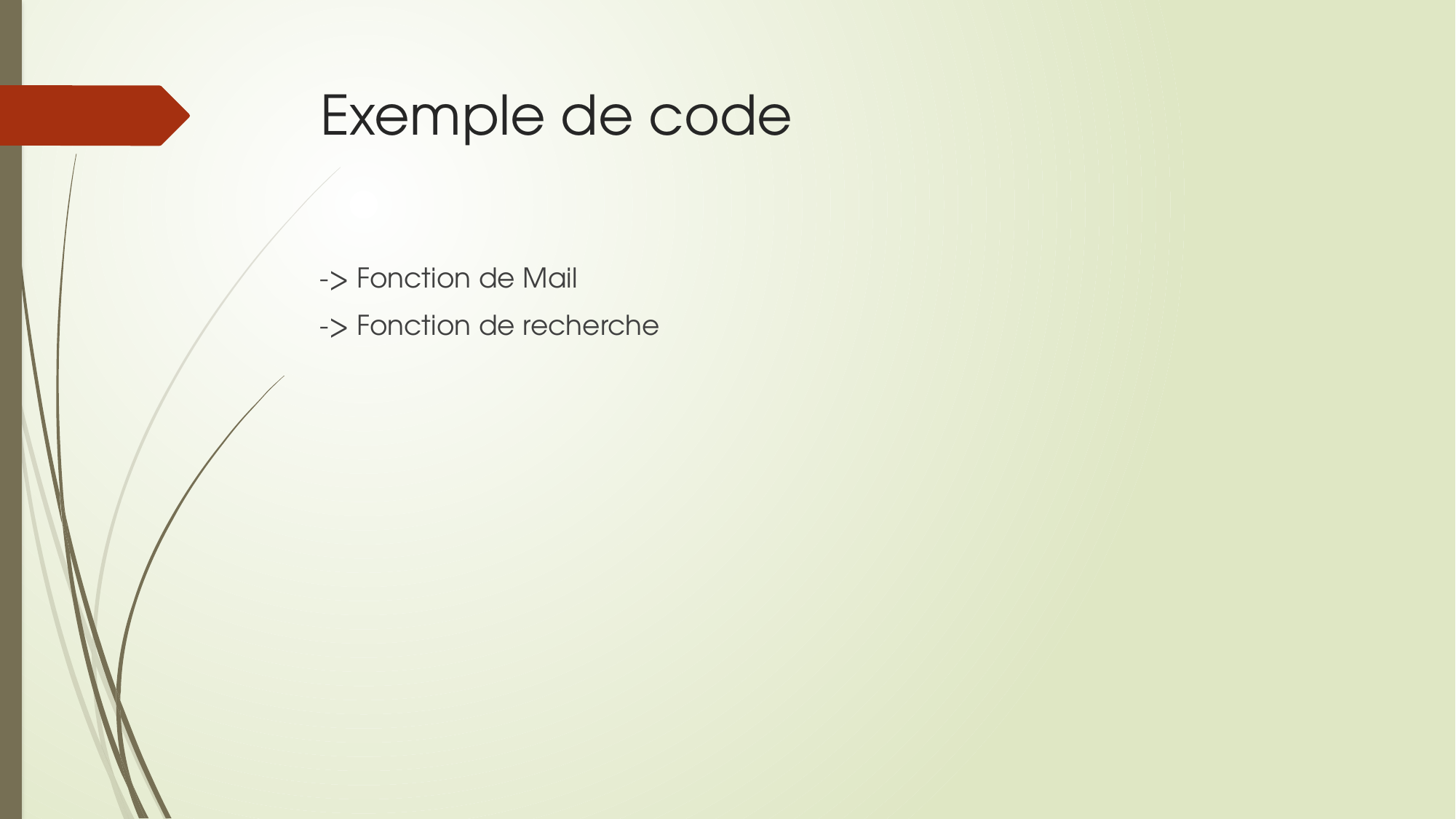

# Exemple de code
-> Fonction de Mail
-> Fonction de recherche